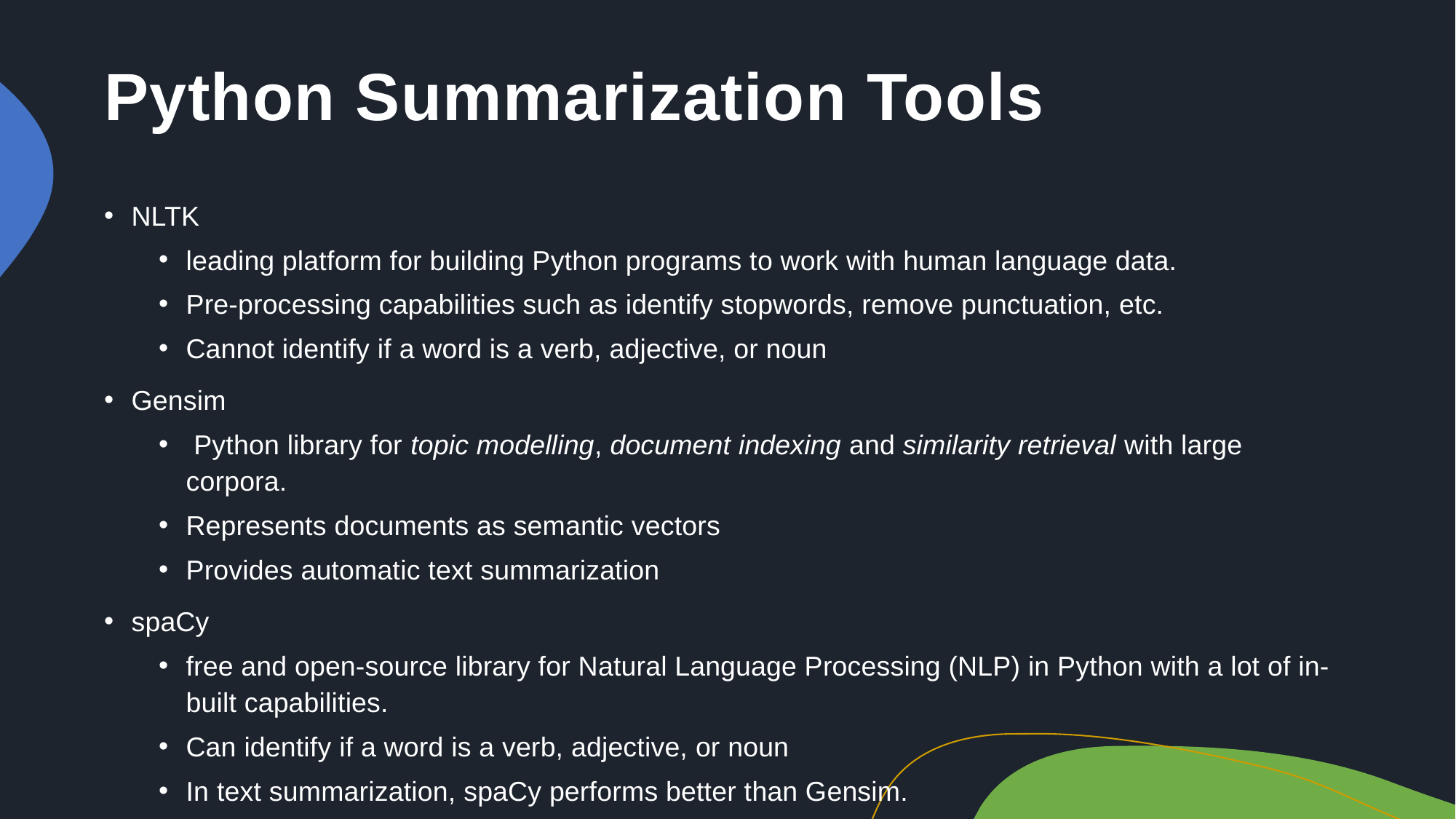

# Python Summarization Tools
NLTK
leading platform for building Python programs to work with human language data.
Pre-processing capabilities such as identify stopwords, remove punctuation, etc.
Cannot identify if a word is a verb, adjective, or noun
Gensim
 Python library for topic modelling, document indexing and similarity retrieval with large corpora.
Represents documents as semantic vectors
Provides automatic text summarization
spaCy
free and open-source library for Natural Language Processing (NLP) in Python with a lot of in-built capabilities.
Can identify if a word is a verb, adjective, or noun
In text summarization, spaCy performs better than Gensim.